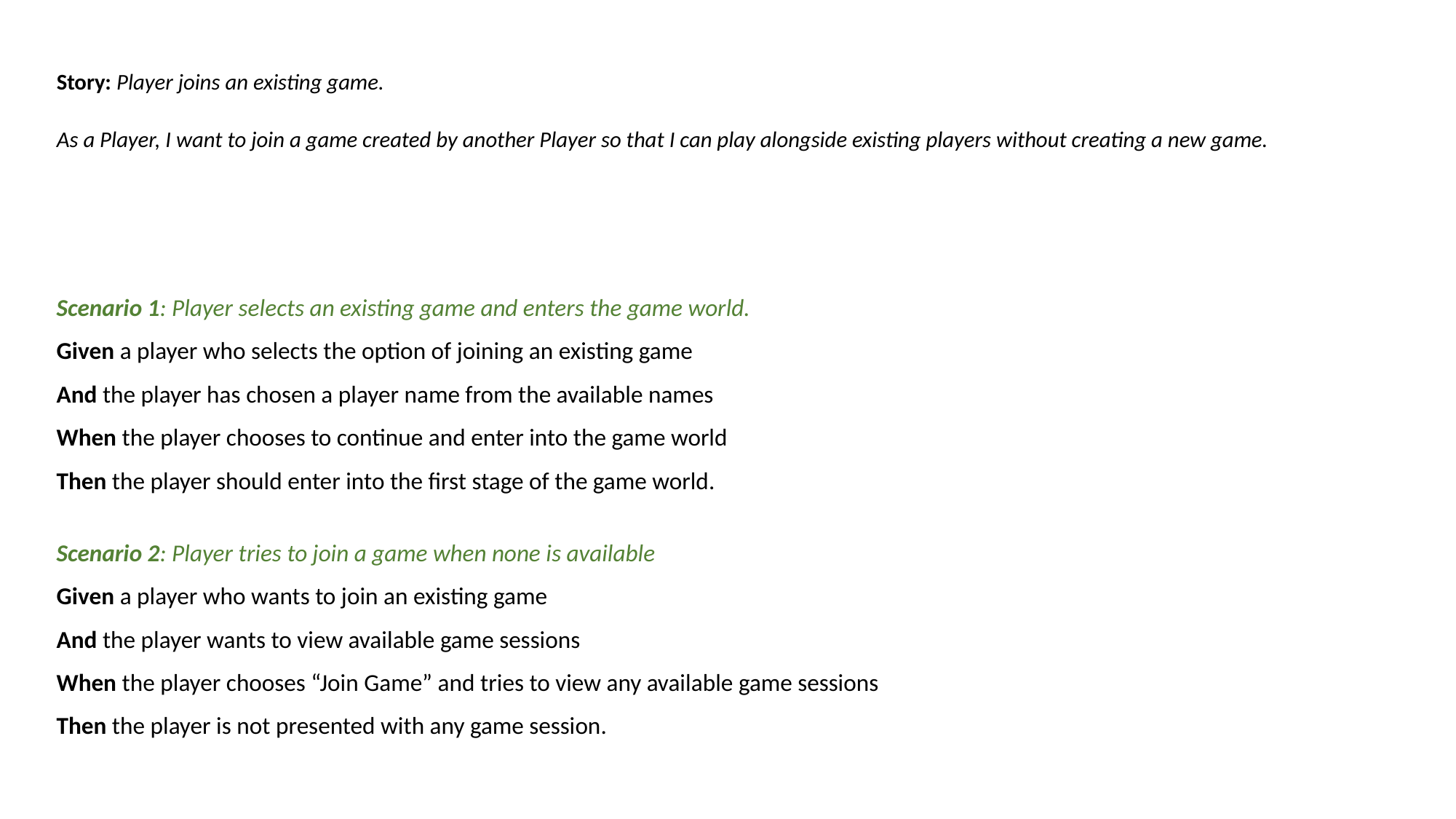

# Story: Player joins an existing game. As a Player, I want to join a game created by another Player so that I can play alongside existing players without creating a new game.

Scenario 1: Player selects an existing game and enters the game world.
Given a player who selects the option of joining an existing game
And the player has chosen a player name from the available names
When the player chooses to continue and enter into the game world
Then the player should enter into the first stage of the game world.

Scenario 2: Player tries to join a game when none is available
Given a player who wants to join an existing game
And the player wants to view available game sessions
When the player chooses “Join Game” and tries to view any available game sessions
Then the player is not presented with any game session.